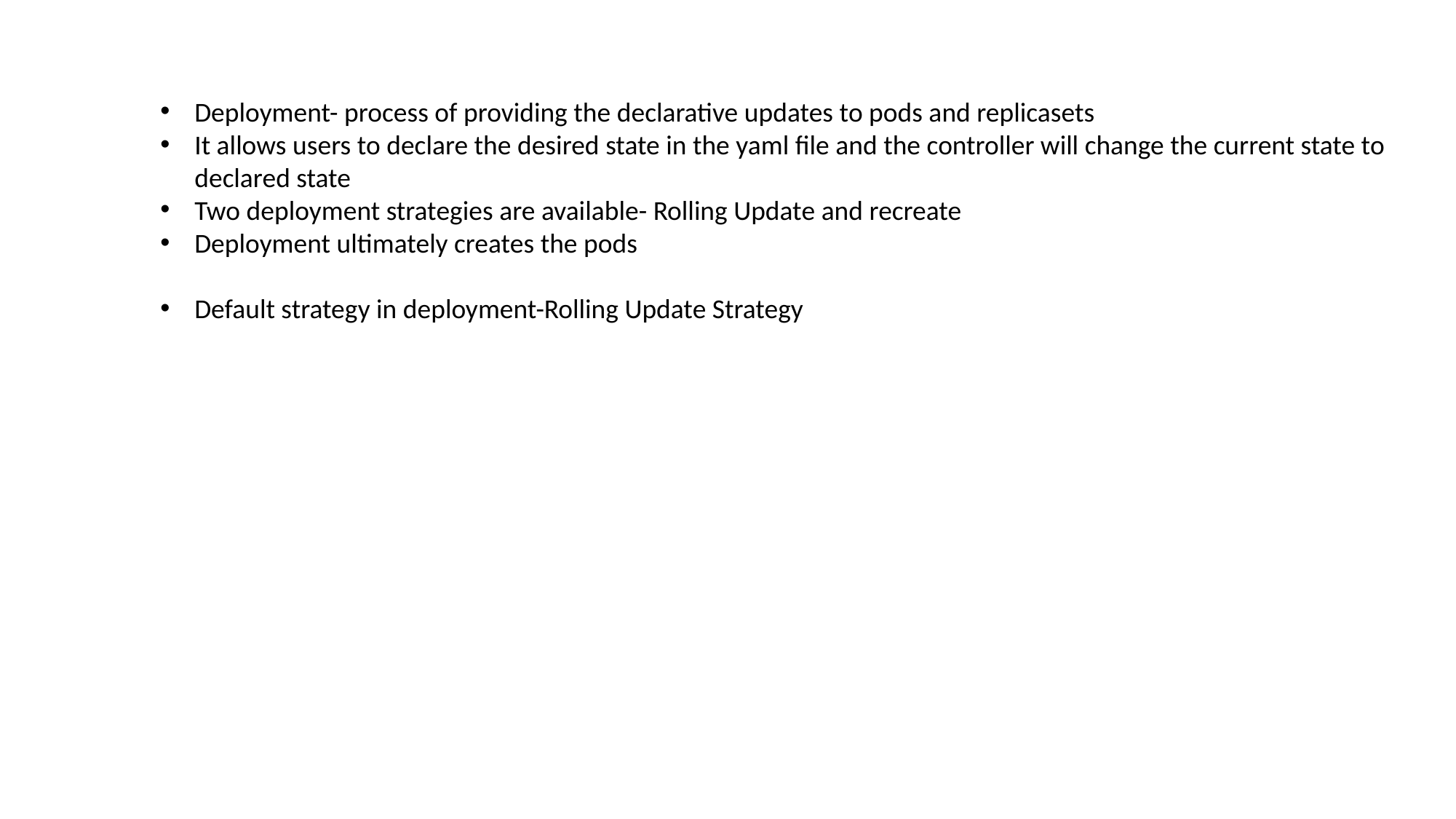

Deployment- process of providing the declarative updates to pods and replicasets
It allows users to declare the desired state in the yaml file and the controller will change the current state to declared state
Two deployment strategies are available- Rolling Update and recreate
Deployment ultimately creates the pods

Default strategy in deployment-Rolling Update Strategy